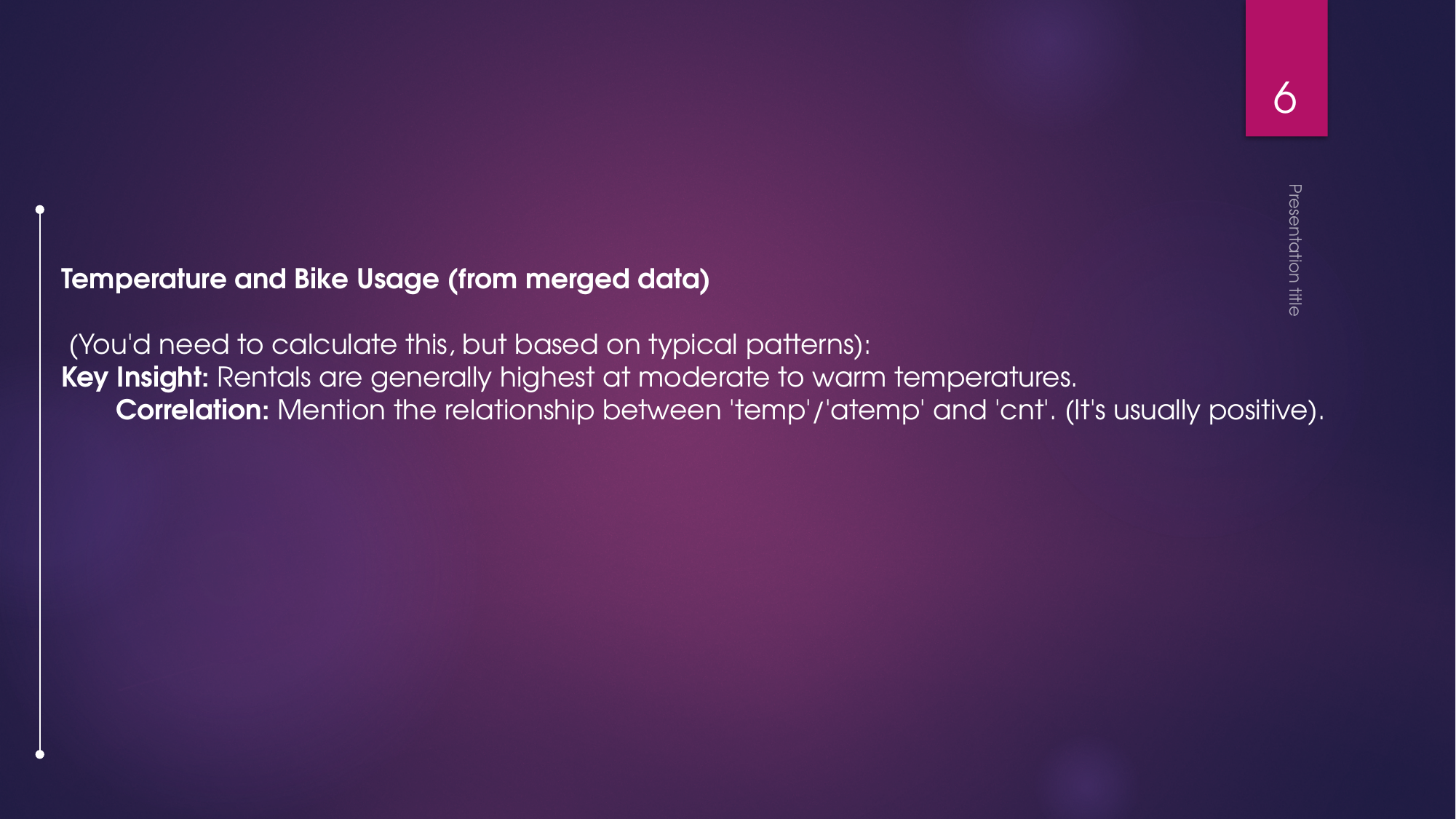

6
Temperature and Bike Usage (from merged data)

 (You'd need to calculate this, but based on typical patterns):
Key Insight: Rentals are generally highest at moderate to warm temperatures.
Correlation: Mention the relationship between 'temp'/'atemp' and 'cnt'. (It's usually positive).
Presentation title